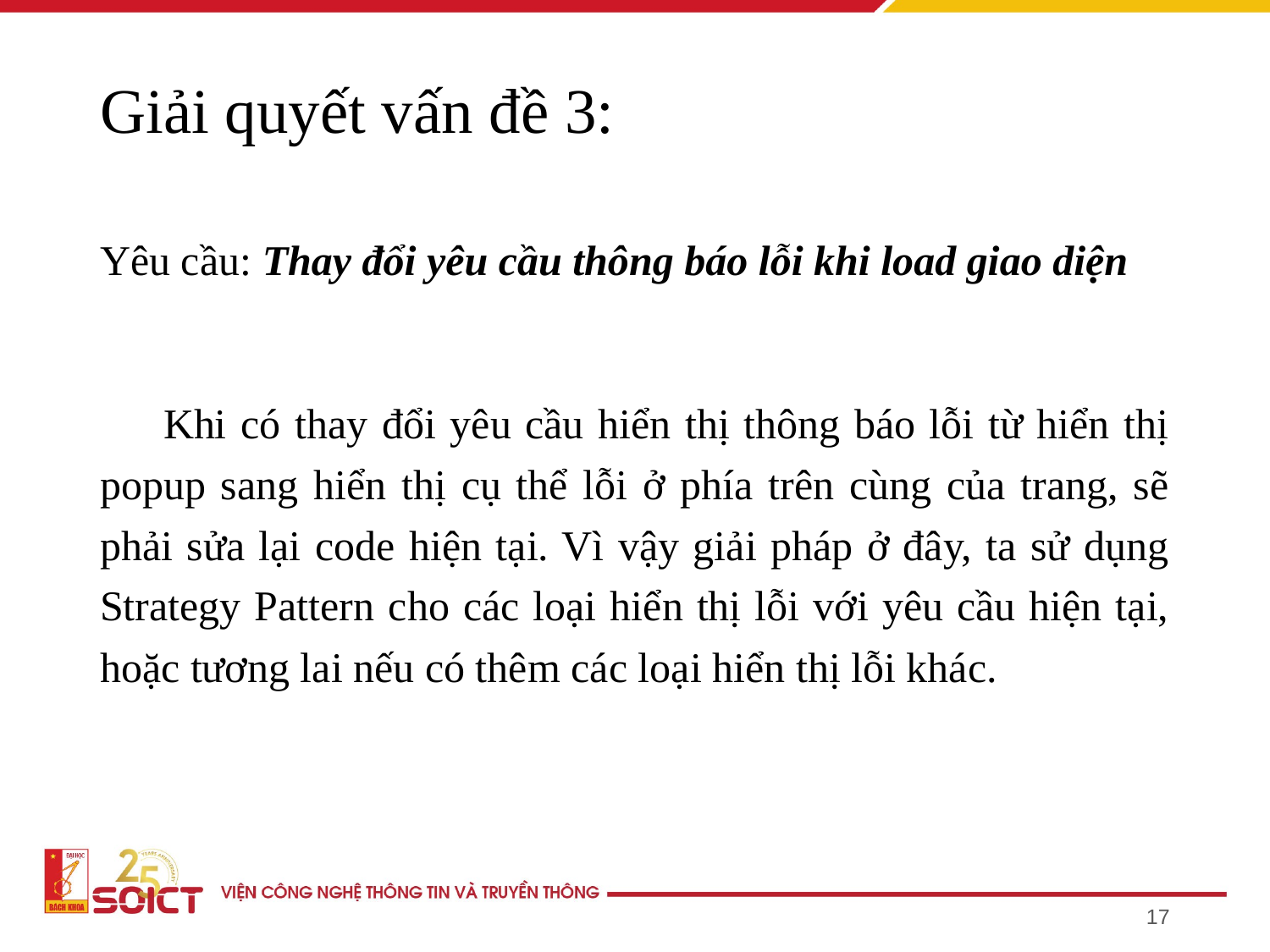

# Giải quyết vấn đề 3:
Yêu cầu: Thay đổi yêu cầu thông báo lỗi khi load giao diện
Khi có thay đổi yêu cầu hiển thị thông báo lỗi từ hiển thị popup sang hiển thị cụ thể lỗi ở phía trên cùng của trang, sẽ phải sửa lại code hiện tại. Vì vậy giải pháp ở đây, ta sử dụng Strategy Pattern cho các loại hiển thị lỗi với yêu cầu hiện tại, hoặc tương lai nếu có thêm các loại hiển thị lỗi khác.
17